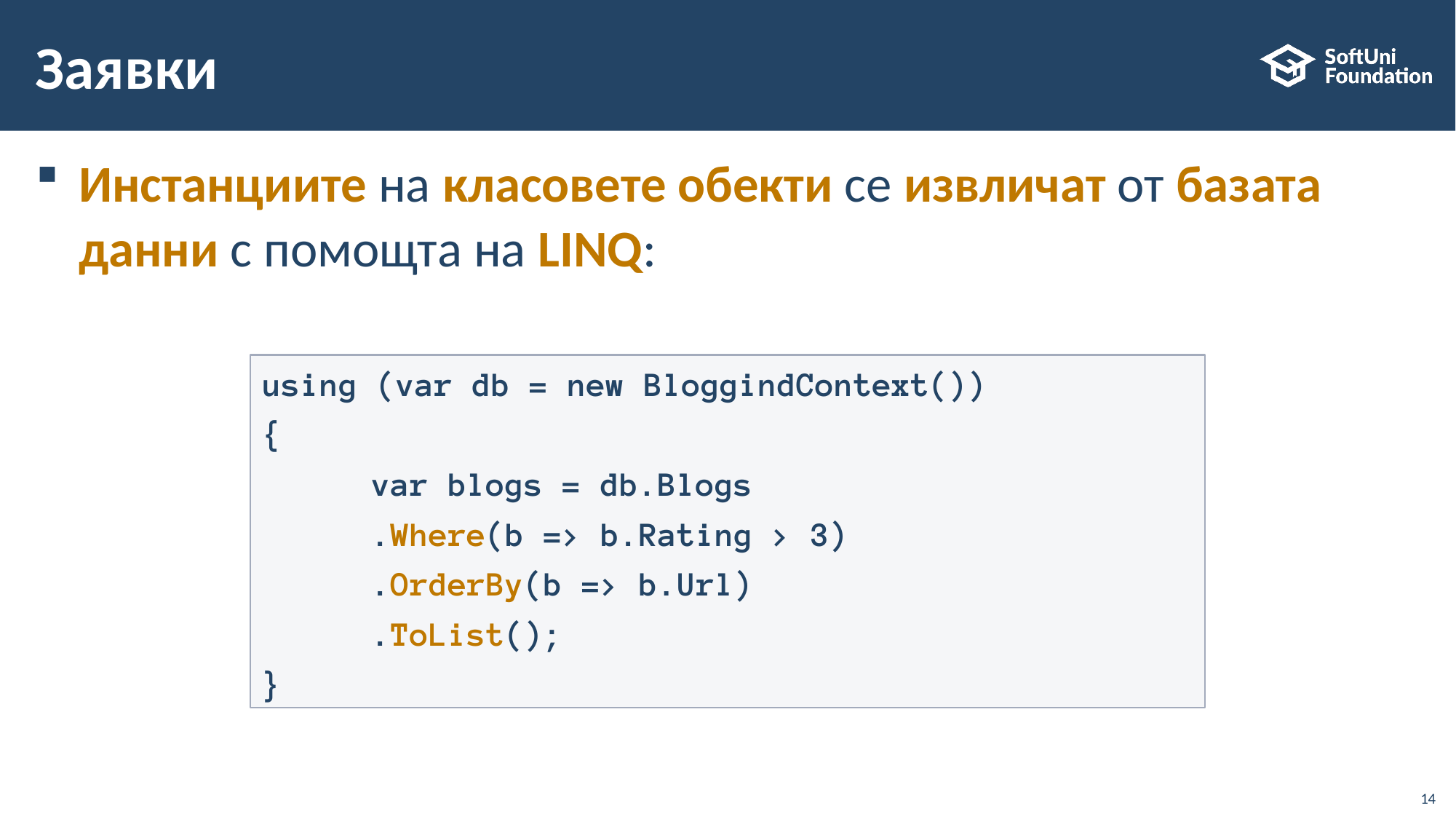

# Заявки
Инстанциите на класовете обекти се извличат от базата данни с помощта на LINQ:

using (var db = new BloggindContext())
{
	var blogs = db.Blogs
	.Where(b => b.Rating > 3)
	.OrderBy(b => b.Url)
	.ToList();
}
14